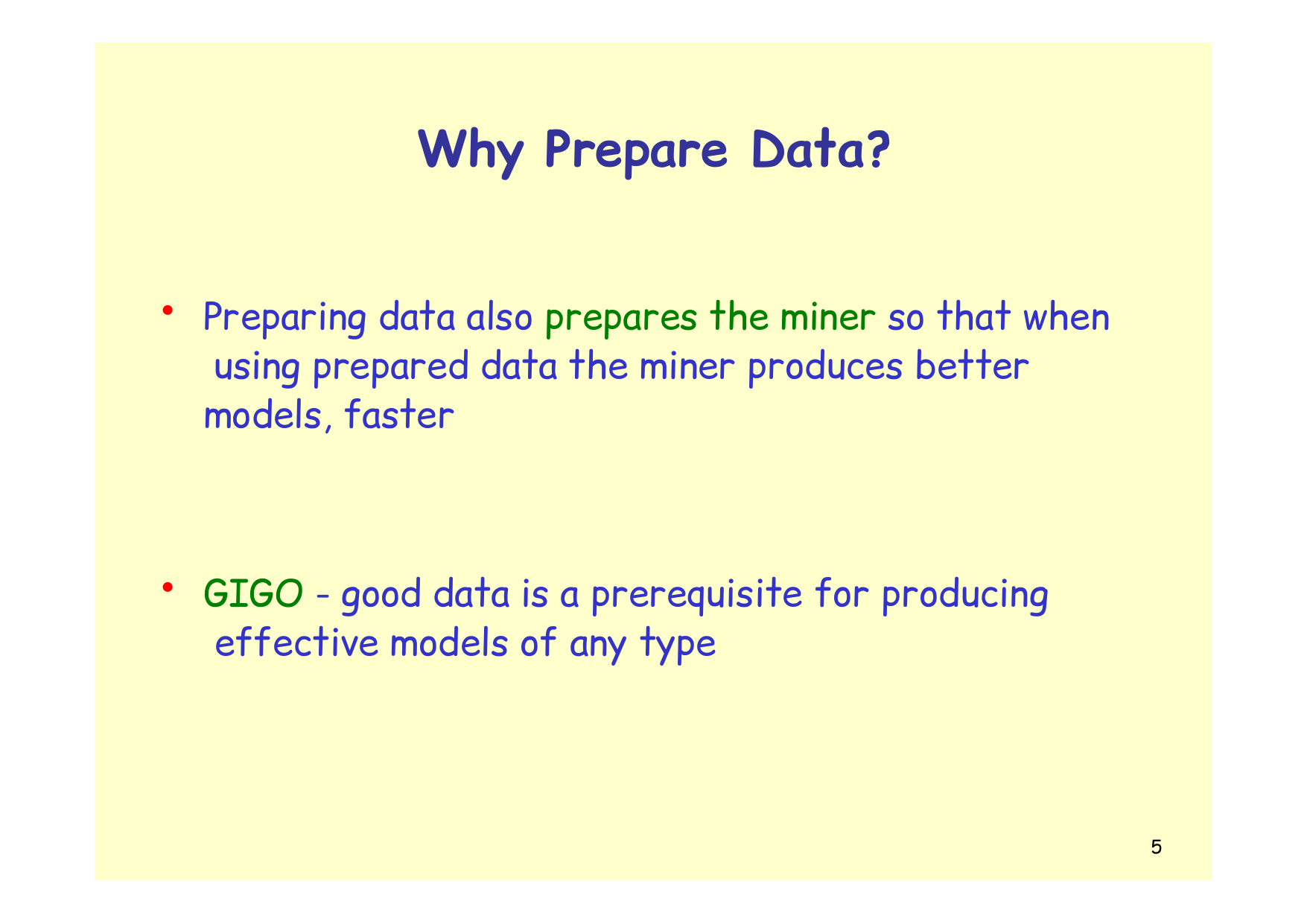

# Why Prepare Data?
Preparing data also prepares the miner so that when  using prepared data the miner produces better  models, faster
GIGO - good data is a prerequisite for producing  effective models of any type
5